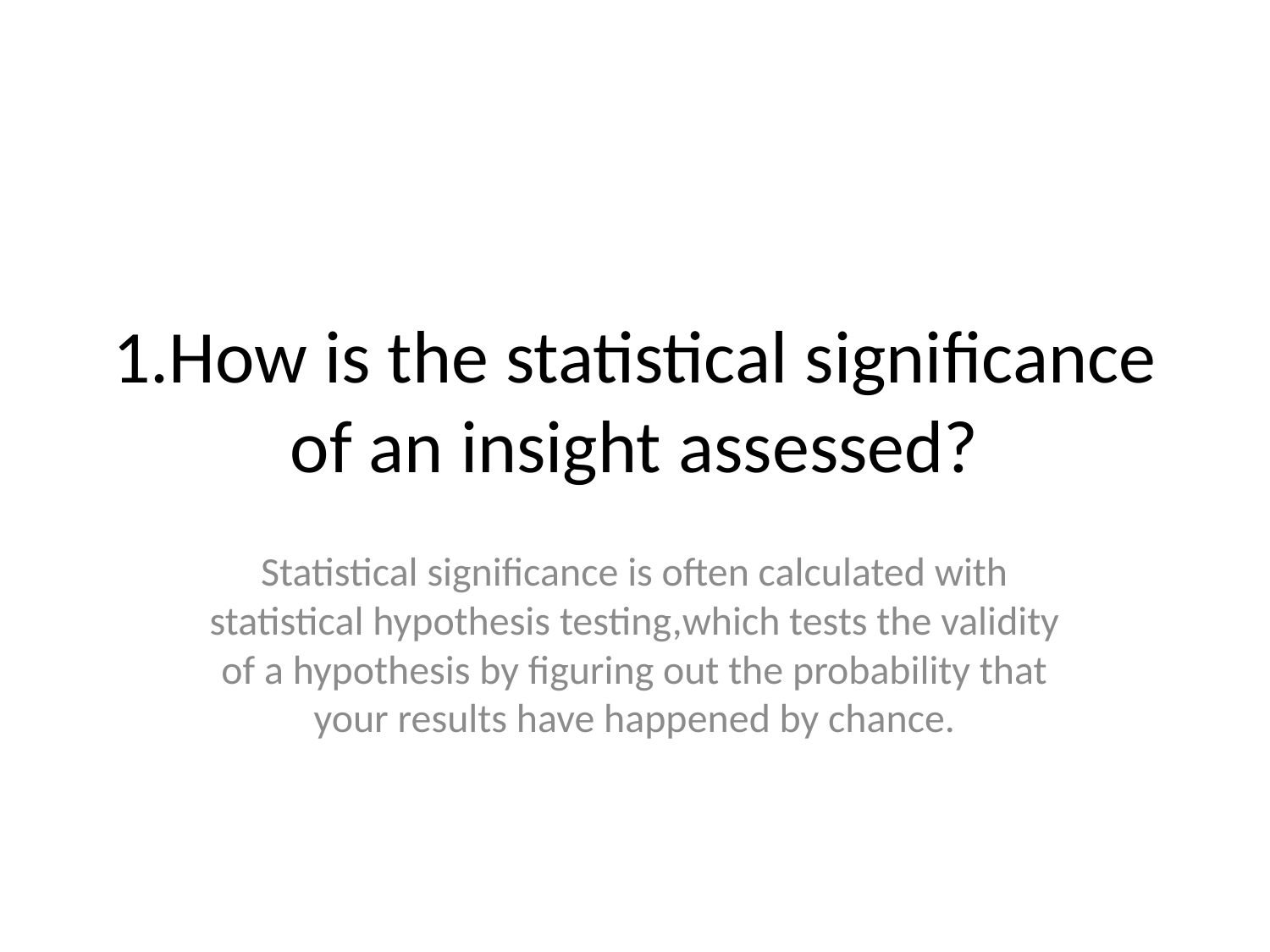

# 1.How is the statistical significance of an insight assessed?
Statistical significance is often calculated with statistical hypothesis testing,which tests the validity of a hypothesis by figuring out the probability that your results have happened by chance.